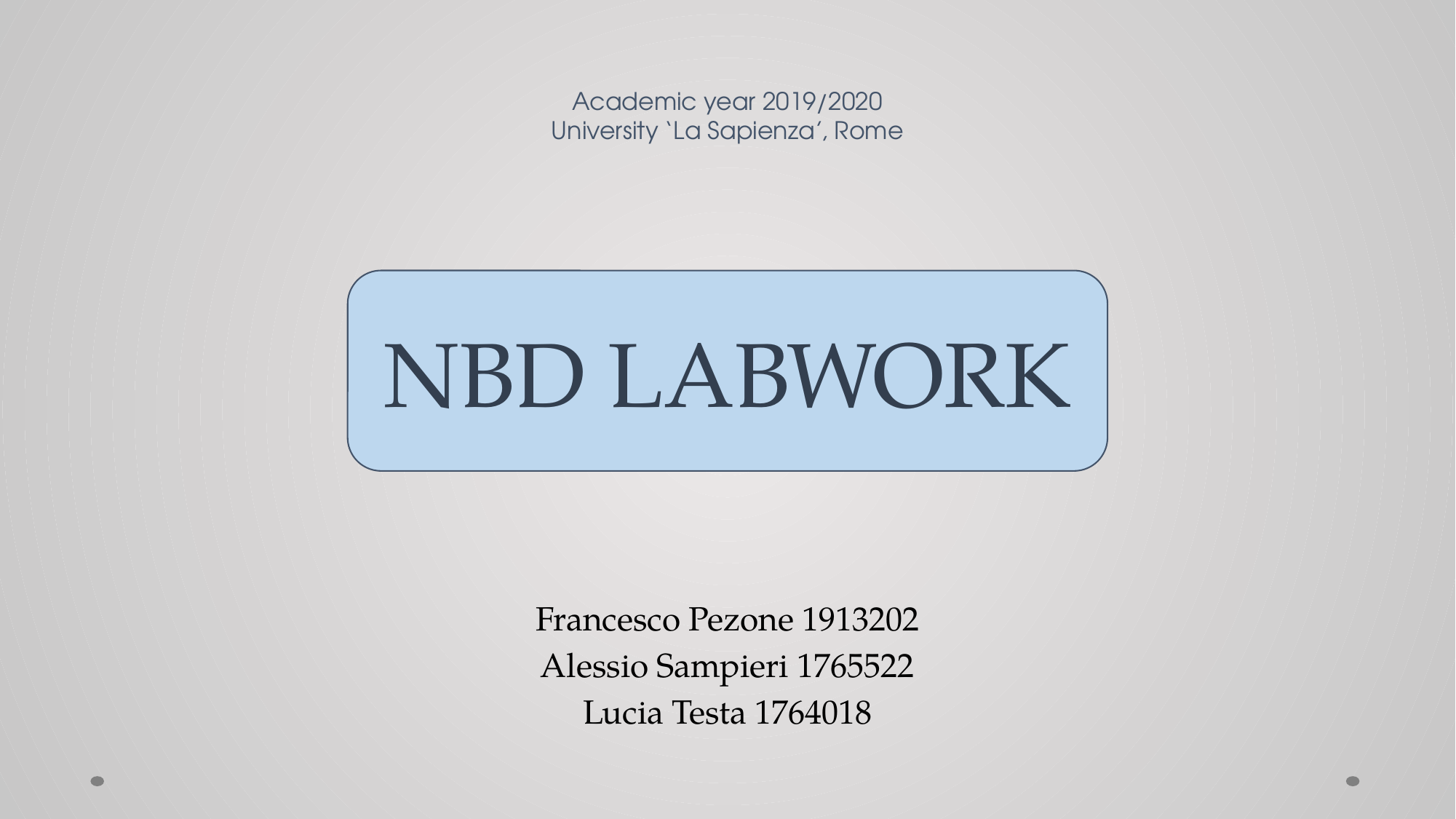

# Academic year 2019/2020 University ‘La Sapienza’, Rome
NBD LABWORK
Francesco Pezone 1913202
Alessio Sampieri 1765522
Lucia Testa 1764018